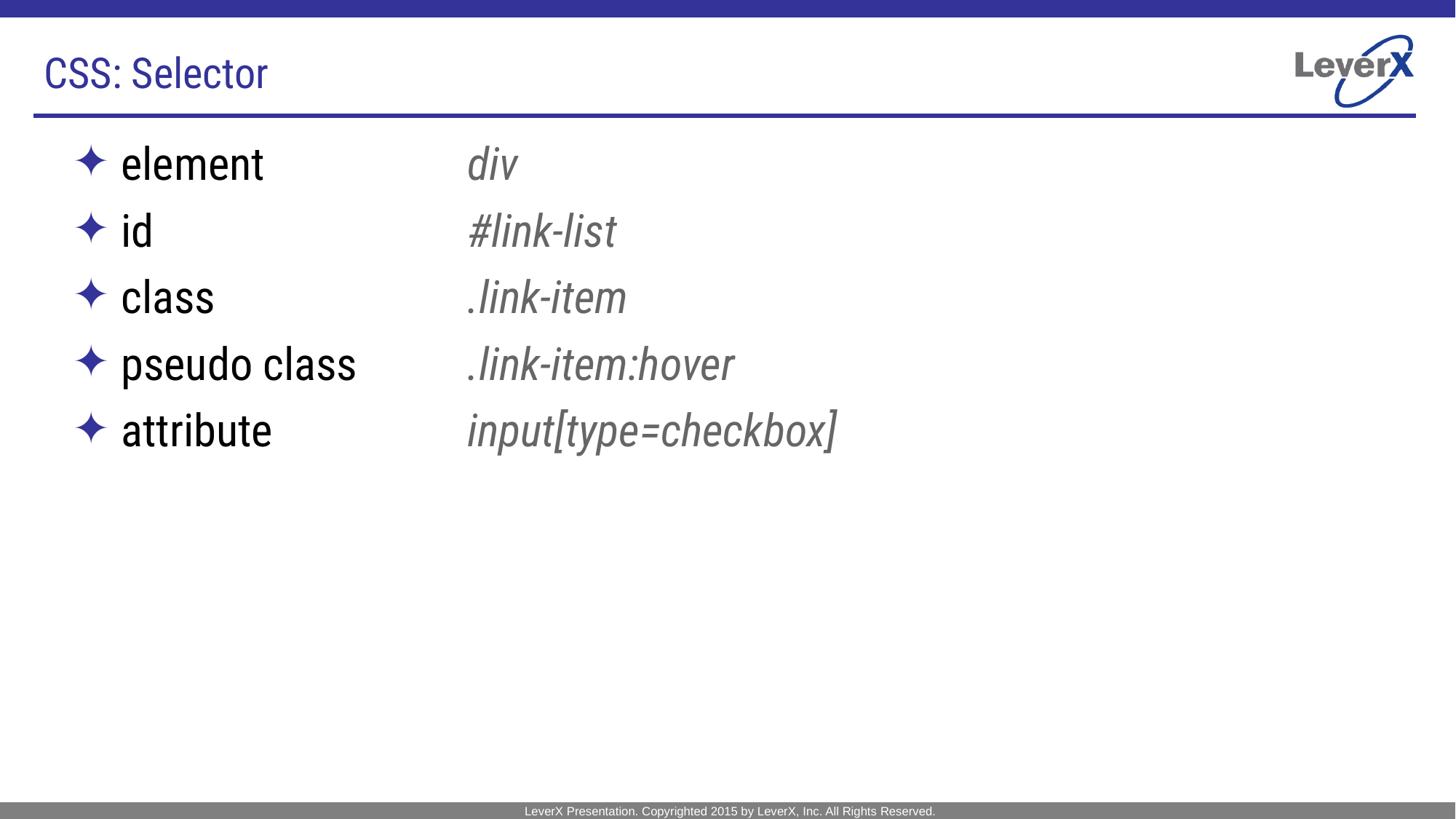

# CSS: Selector
 element
 id
 class
 pseudo class
 attribute
div
#link-list
.link-item
.link-item:hover
input[type=checkbox]
LeverX Presentation. Copyrighted 2015 by LeverX, Inc. All Rights Reserved.